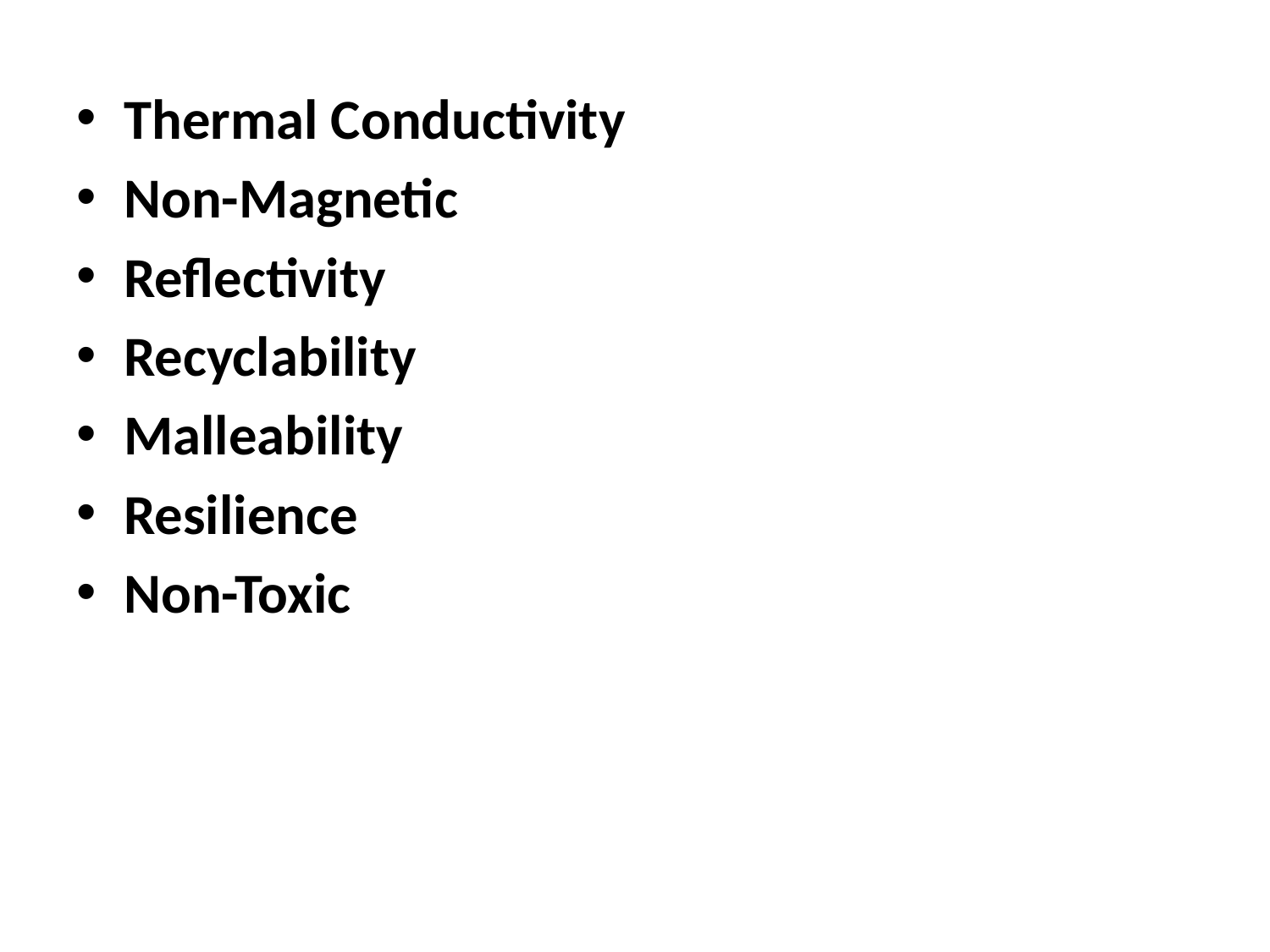

Thermal Conductivity
Non-Magnetic
Reflectivity
Recyclability
Malleability
Resilience
Non-Toxic